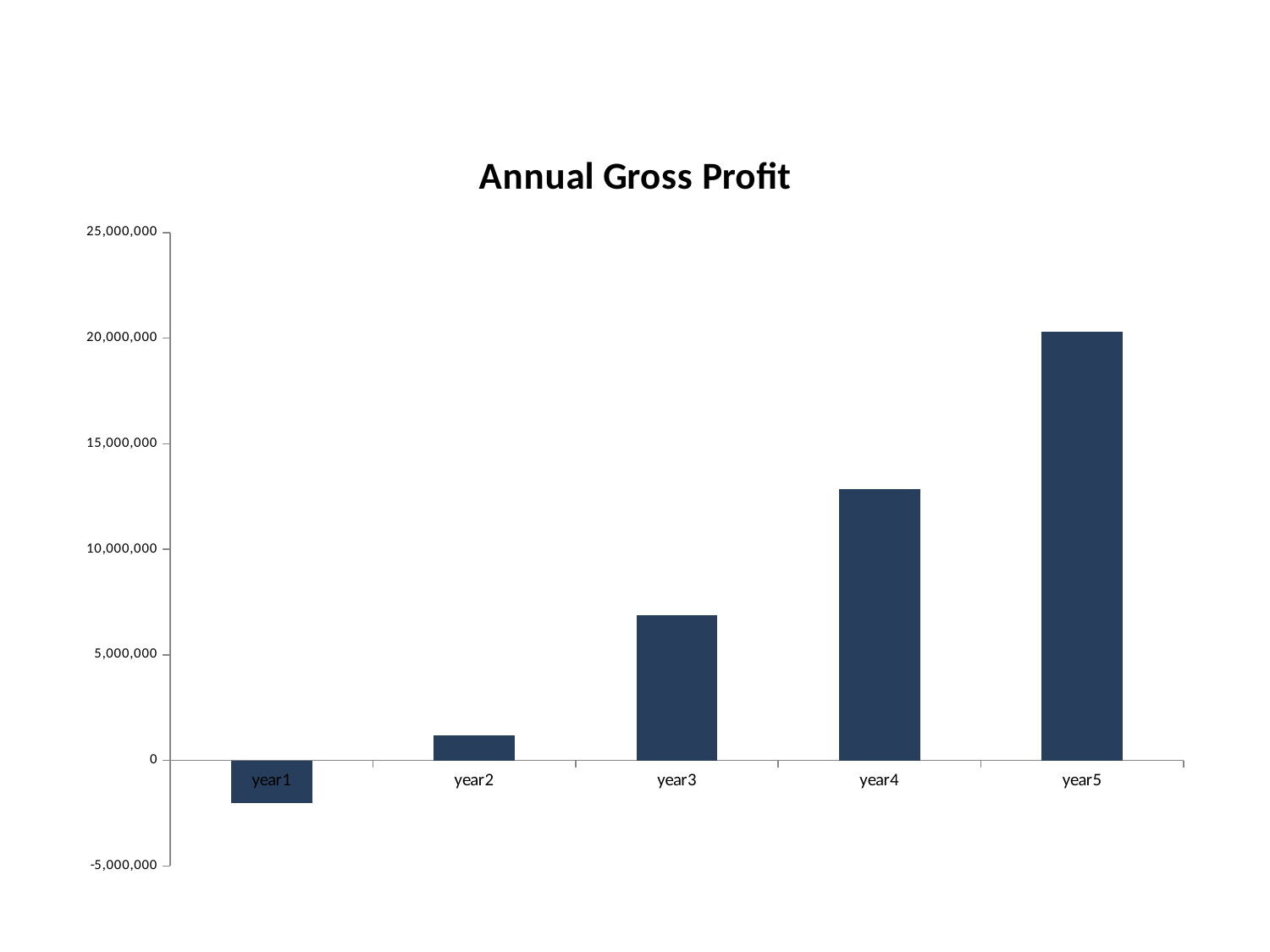

### Chart: Annual Gross Profit

| Category | Gross Profit |
|---|---|
| year1 | -2023674.1479999984 |
| year2 | 1187397.0380000523 |
| year3 | 6856448.478000066 |
| year4 | 12847203.443999596 |
| year5 | 20293263.97200016 |